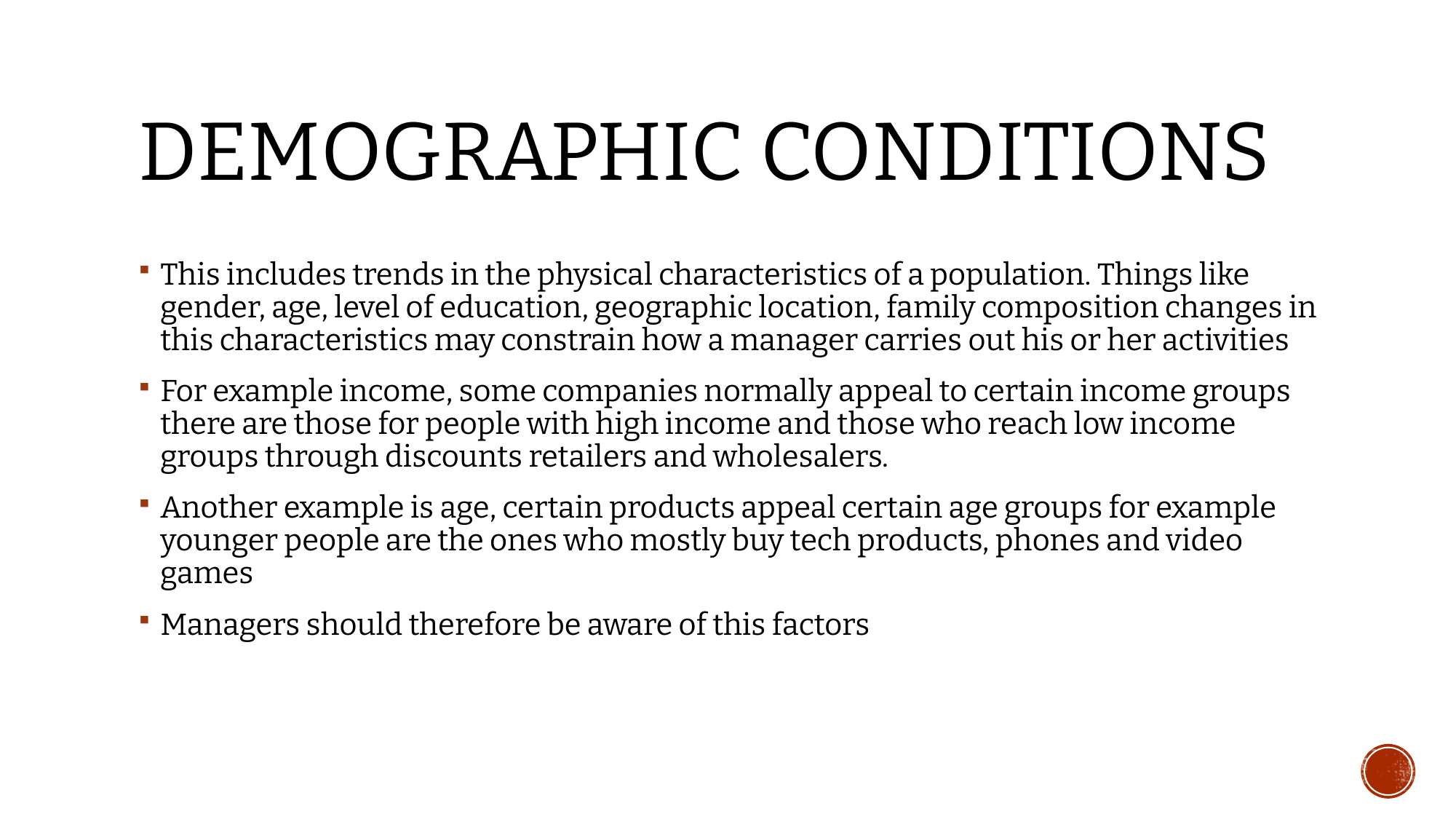

# DEMOGRAPHIC CONDITIONS
This includes trends in the physical characteristics of a population. Things like gender, age, level of education, geographic location, family composition changes in this characteristics may constrain how a manager carries out his or her activities
For example income, some companies normally appeal to certain income groups there are those for people with high income and those who reach low income groups through discounts retailers and wholesalers.
Another example is age, certain products appeal certain age groups for example younger people are the ones who mostly buy tech products, phones and video games
Managers should therefore be aware of this factors